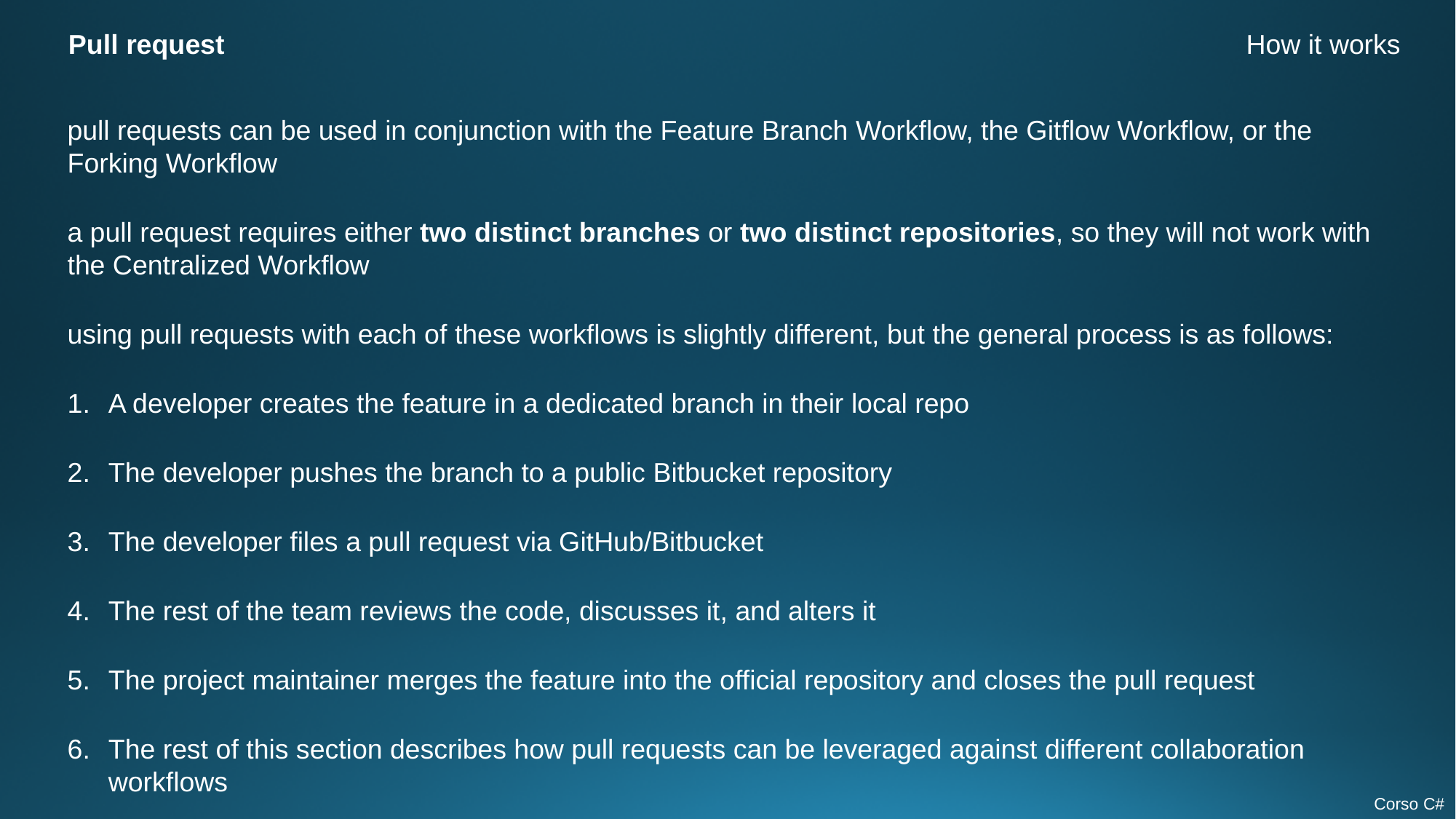

Pull request
How it works
pull requests can be used in conjunction with the Feature Branch Workflow, the Gitflow Workflow, or the Forking Workflow
a pull request requires either two distinct branches or two distinct repositories, so they will not work with the Centralized Workflow
using pull requests with each of these workflows is slightly different, but the general process is as follows:
A developer creates the feature in a dedicated branch in their local repo
The developer pushes the branch to a public Bitbucket repository
The developer files a pull request via GitHub/Bitbucket
The rest of the team reviews the code, discusses it, and alters it
The project maintainer merges the feature into the official repository and closes the pull request
The rest of this section describes how pull requests can be leveraged against different collaboration workflows
Corso C#